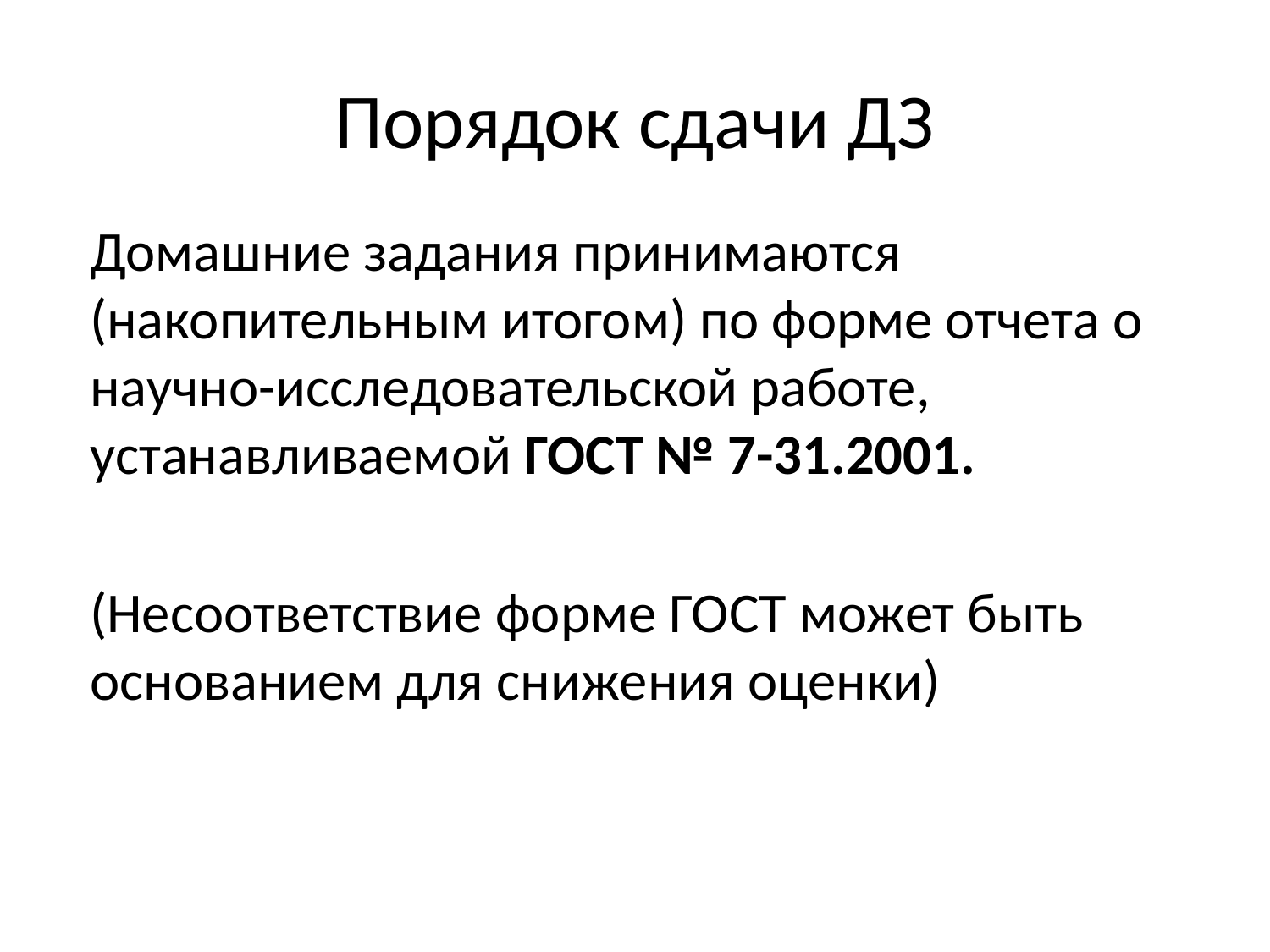

Порядок сдачи ДЗ
	Домашние задания принимаются (накопительным итогом) по форме отчета о научно-исследовательской работе, устанавливаемой ГОСТ № 7-31.2001.

	(Несоответствие форме ГОСТ может быть основанием для снижения оценки)